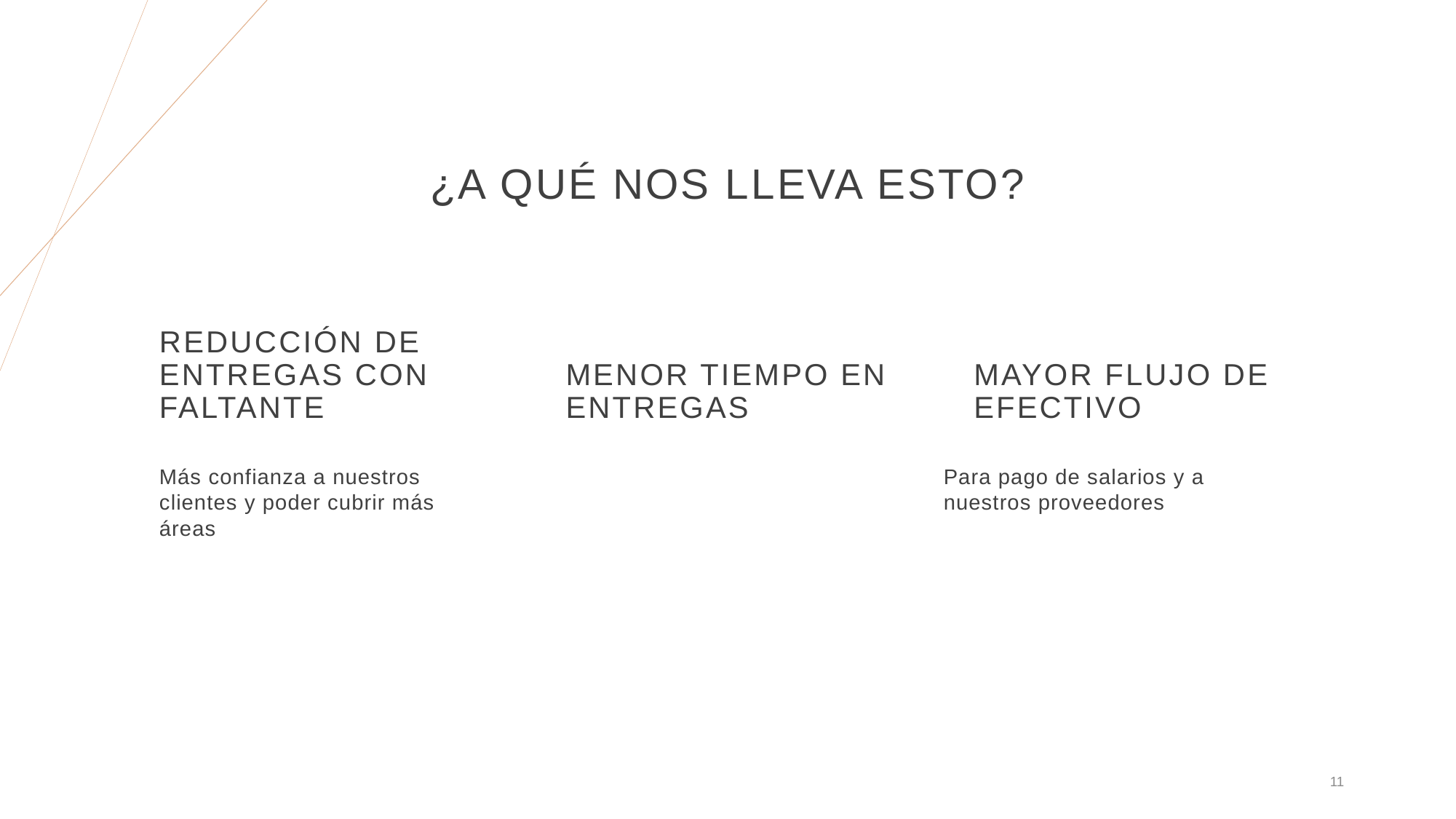

# ¿A qué nos lleva esto?
Reducción de entregas con faltante
Menor tiempo en entregas
Mayor flujo de efectivo
Más confianza a nuestros clientes y poder cubrir más áreas

Para pago de salarios y a nuestros proveedores
11